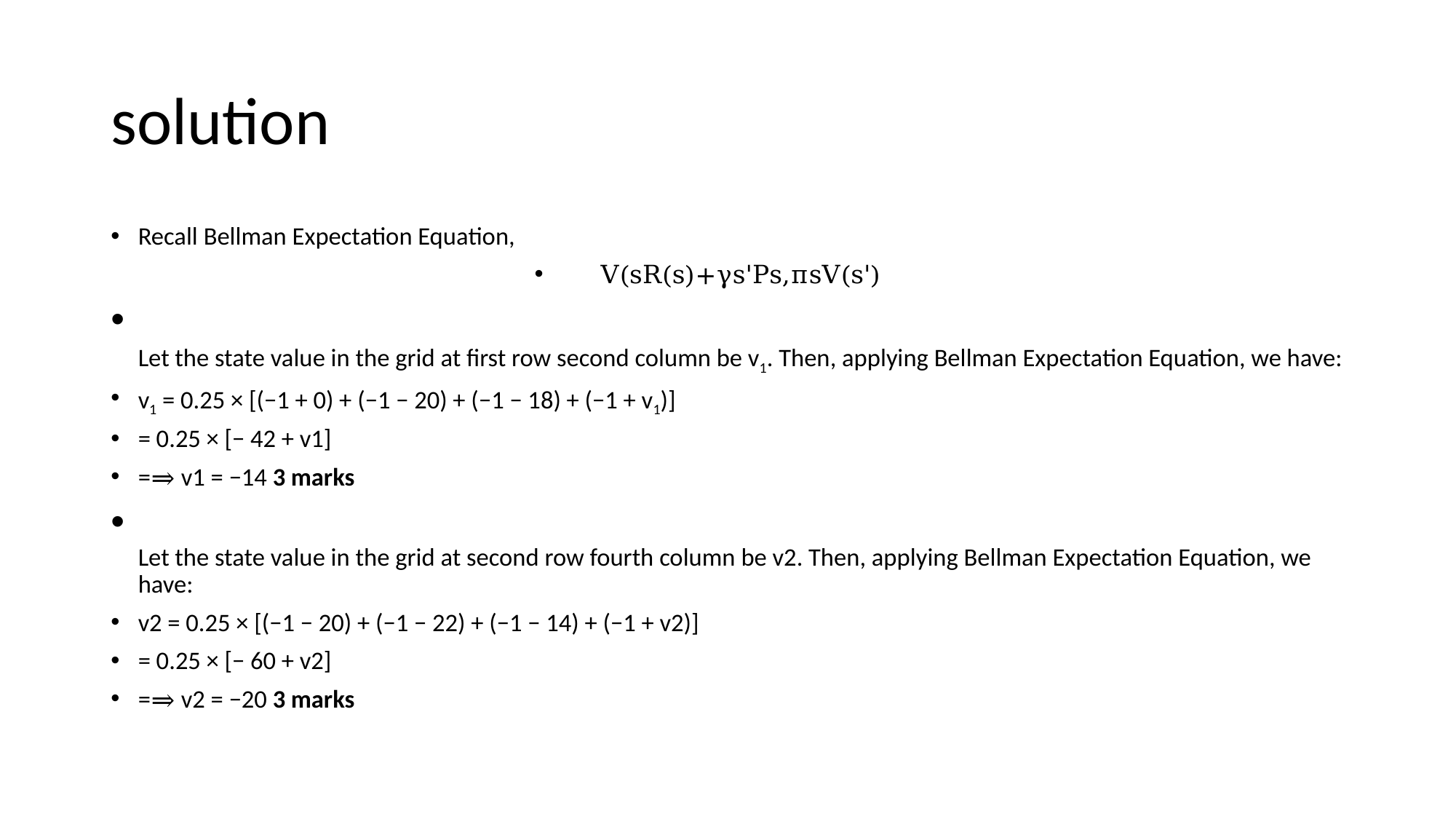

# solution
Recall Bellman Expectation Equation,
V(sR(s)+γs'Ps,πsV(s')
Let the state value in the grid at first row second column be v1. Then, applying Bellman Expectation Equation, we have:
v1 = 0.25 × [(−1 + 0) + (−1 − 20) + (−1 − 18) + (−1 + v1)]
= 0.25 × [− 42 + v1]
=⇒ v1 = −14 3 marks
Let the state value in the grid at second row fourth column be v2. Then, applying Bellman Expectation Equation, we have:
v2 = 0.25 × [(−1 − 20) + (−1 − 22) + (−1 − 14) + (−1 + v2)]
= 0.25 × [− 60 + v2]
=⇒ v2 = −20 3 marks